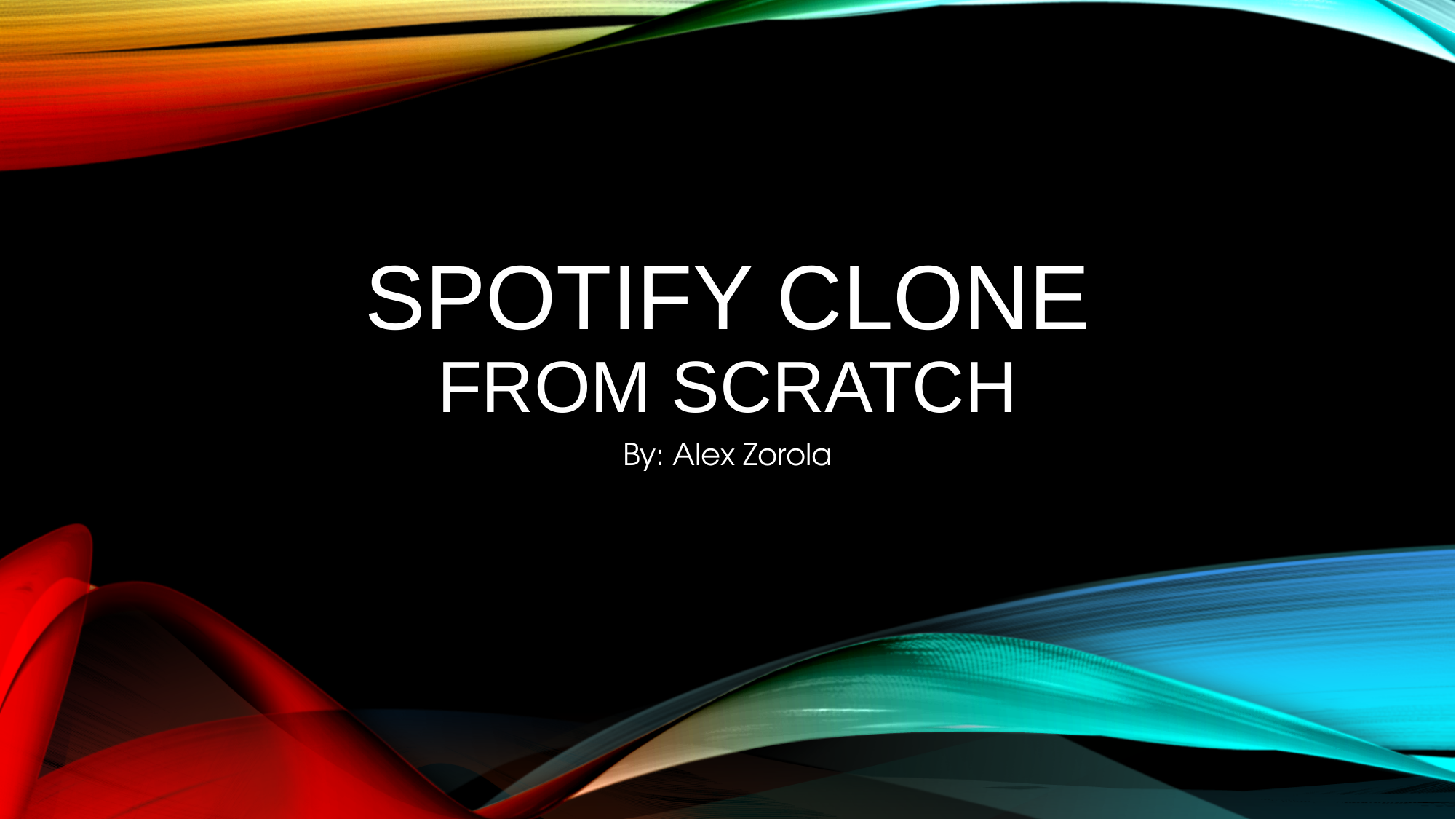

# Spotify Clone From Scratch
By: Alex Zorola